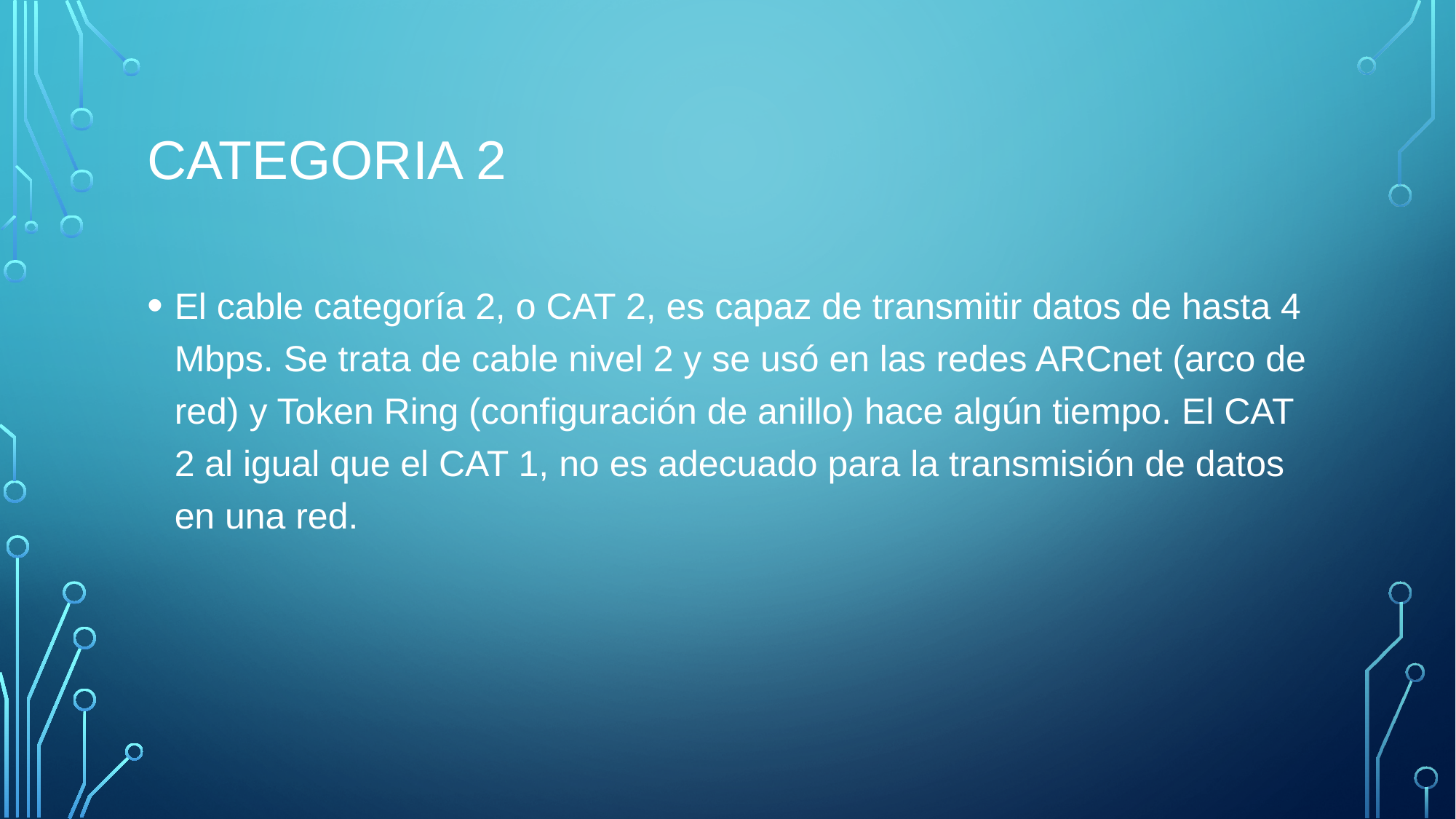

# CATEGORIA 2
El cable categoría 2, o CAT 2, es capaz de transmitir datos de hasta 4 Mbps. Se trata de cable nivel 2 y se usó en las redes ARCnet (arco de red) y Token Ring (configuración de anillo) hace algún tiempo. El CAT 2 al igual que el CAT 1, no es adecuado para la transmisión de datos en una red.